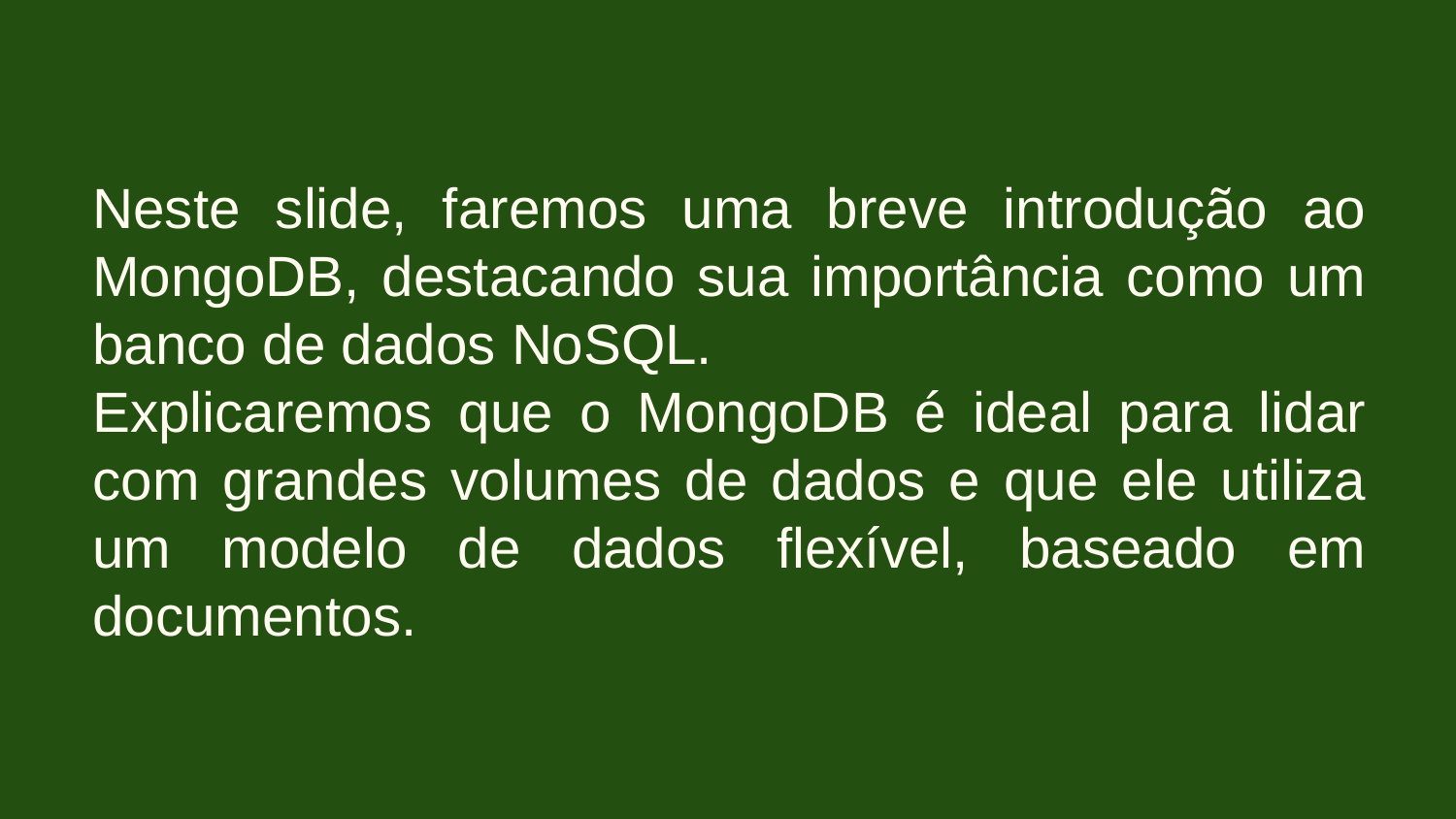

# Neste slide, faremos uma breve introdução ao MongoDB, destacando sua importância como um banco de dados NoSQL.
Explicaremos que o MongoDB é ideal para lidar com grandes volumes de dados e que ele utiliza um modelo de dados flexível, baseado em documentos.